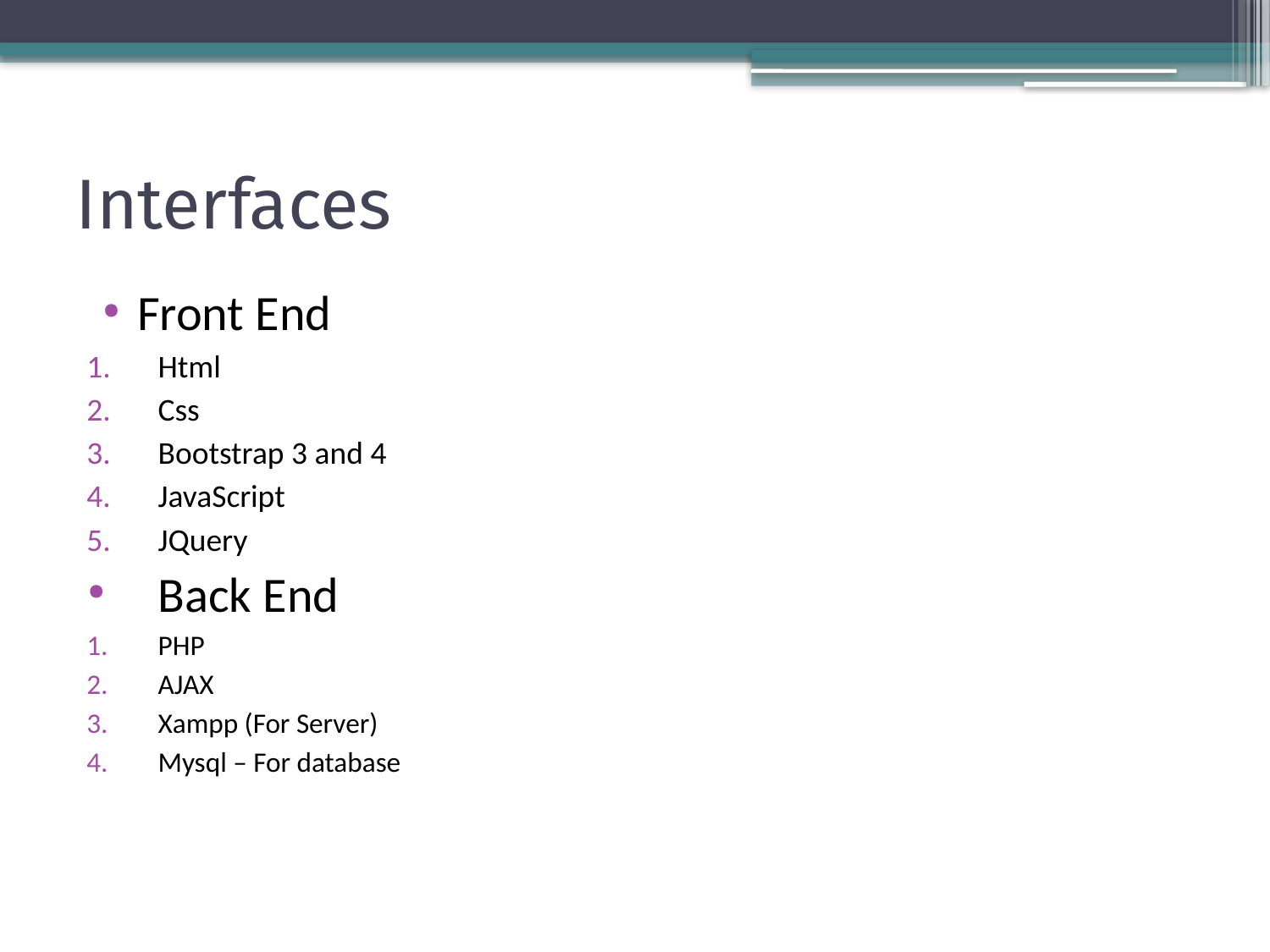

# Interfaces
Front End
Html
Css
Bootstrap 3 and 4
JavaScript
JQuery
Back End
PHP
AJAX
Xampp (For Server)
Mysql – For database